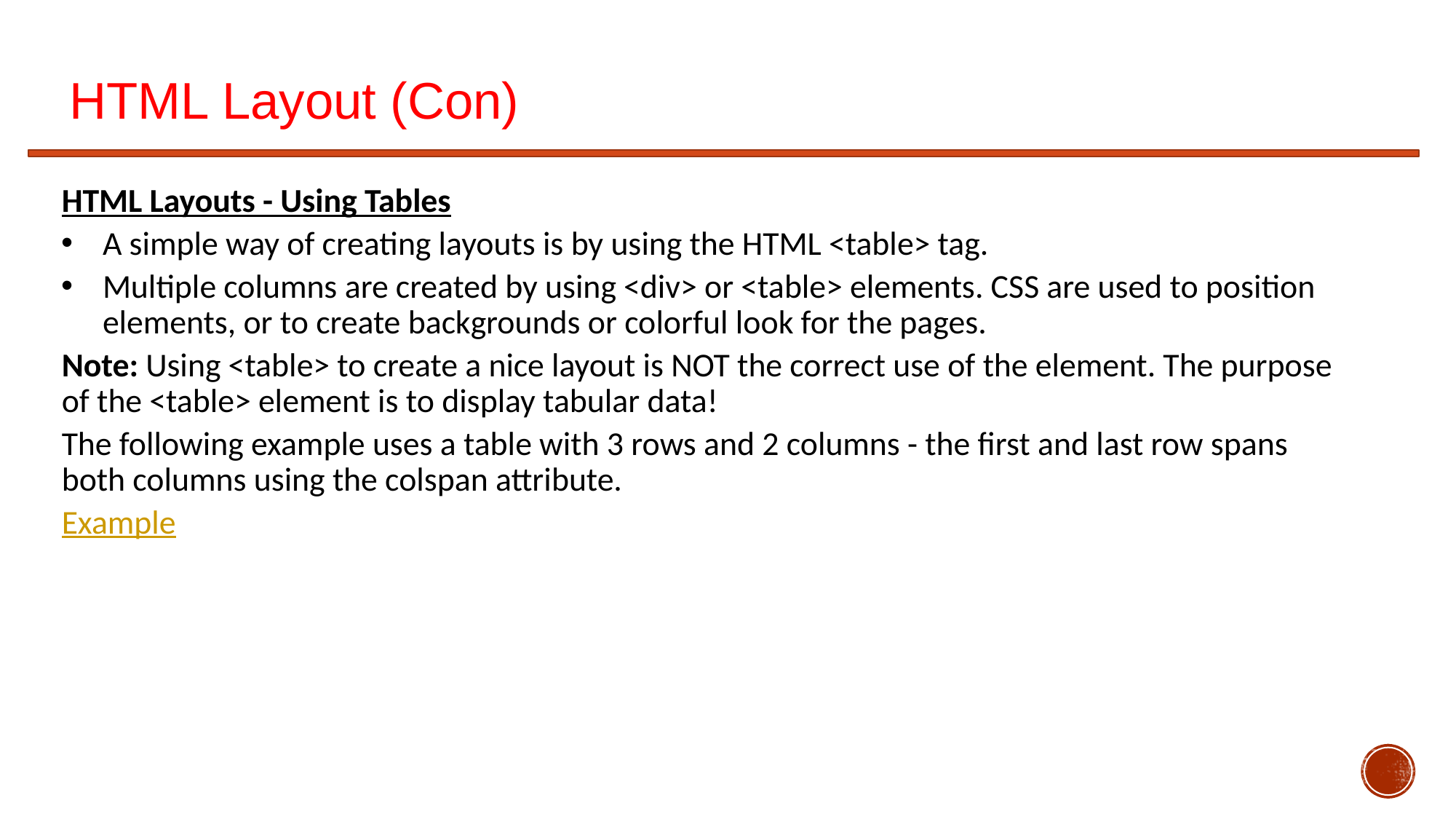

# HTML Layout (Con)

HTML Layouts - Using Tables
A simple way of creating layouts is by using the HTML <table> tag.
Multiple columns are created by using <div> or <table> elements. CSS are used to position elements, or to create backgrounds or colorful look for the pages.
Note: Using <table> to create a nice layout is NOT the correct use of the element. The purpose of the <table> element is to display tabular data!
The following example uses a table with 3 rows and 2 columns - the first and last row spans both columns using the colspan attribute.
Example